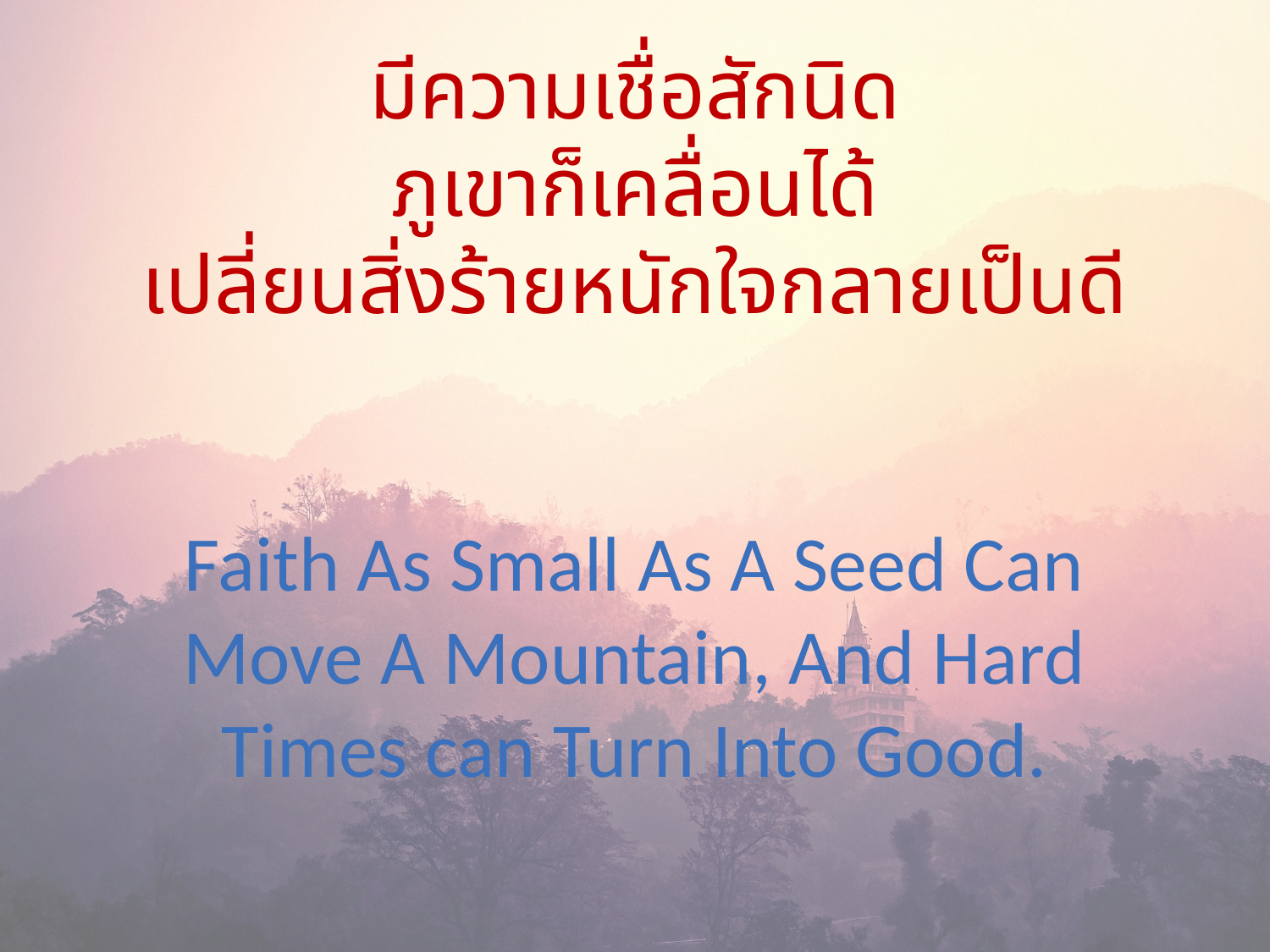

มีความเชื่อสักนิด
ภูเขาก็เคลื่อนได้
เปลี่ยนสิ่งร้ายหนักใจกลายเป็นดี
Faith As Small As A Seed Can Move A Mountain, And Hard Times can Turn Into Good.